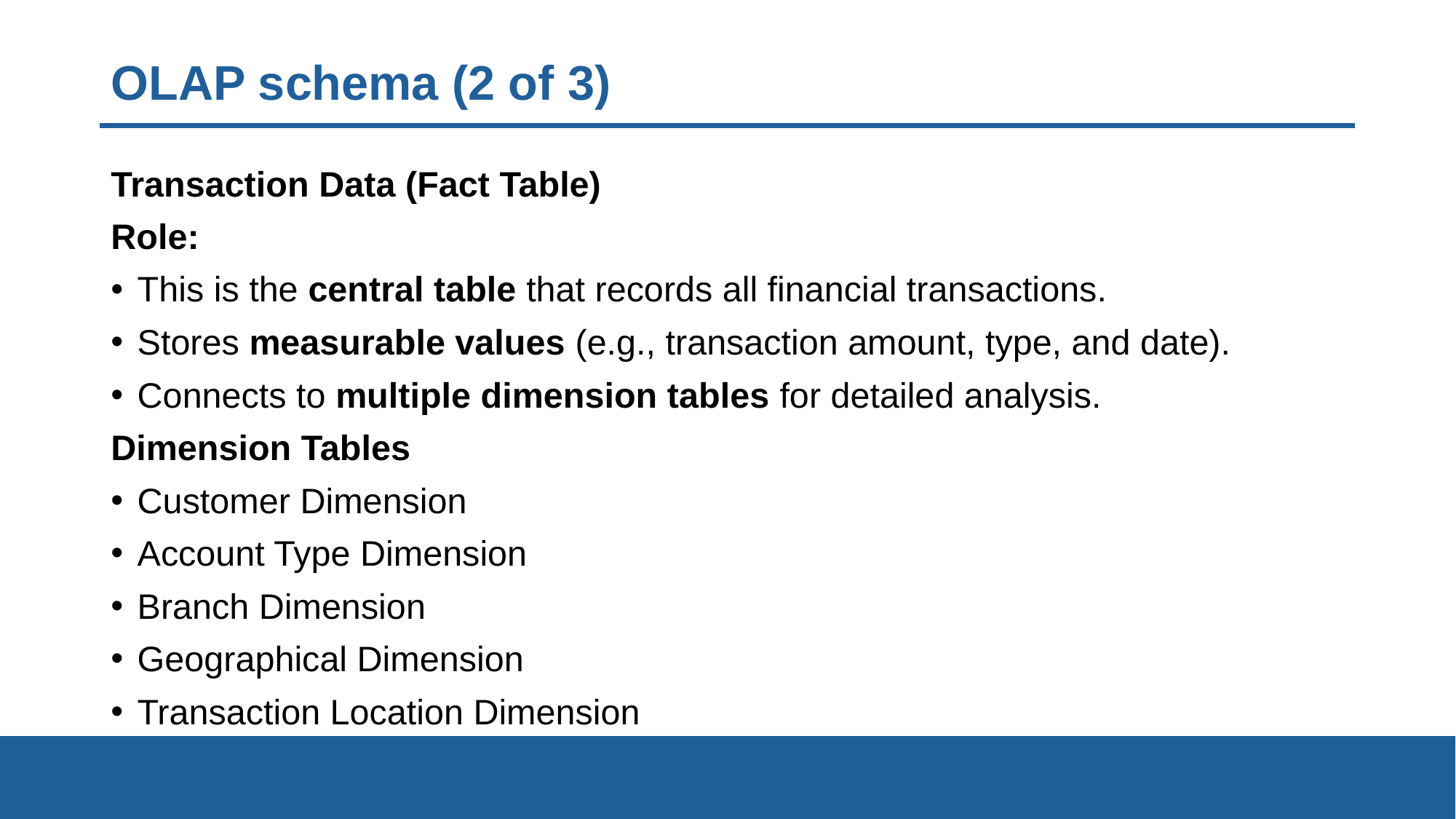

# OLAP schema (2 of 3)

Transaction Data (Fact Table)
Role:
This is the central table that records all financial transactions.
Stores measurable values (e.g., transaction amount, type, and date).
Connects to multiple dimension tables for detailed analysis.
Dimension Tables
Customer Dimension
Account Type Dimension
Branch Dimension
Geographical Dimension
Transaction Location Dimension